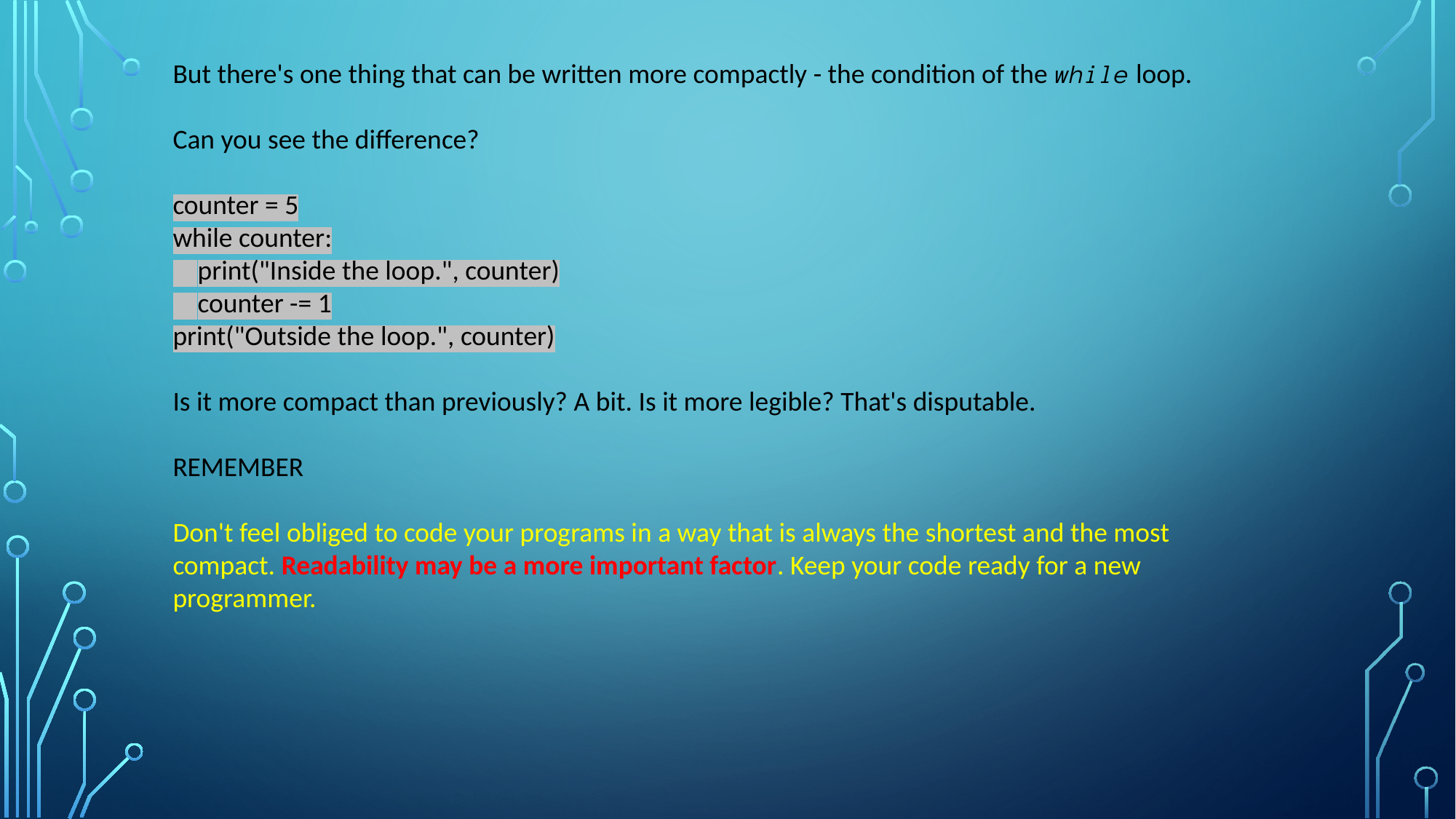

But there's one thing that can be written more compactly - the condition of the while loop.

Can you see the difference?

counter = 5
while counter:
    print("Inside the loop.", counter)
    counter -= 1
print("Outside the loop.", counter)

Is it more compact than previously? A bit. Is it more legible? That's disputable.

REMEMBER

Don't feel obliged to code your programs in a way that is always the shortest and the most compact. Readability may be a more important factor. Keep your code ready for a new programmer.